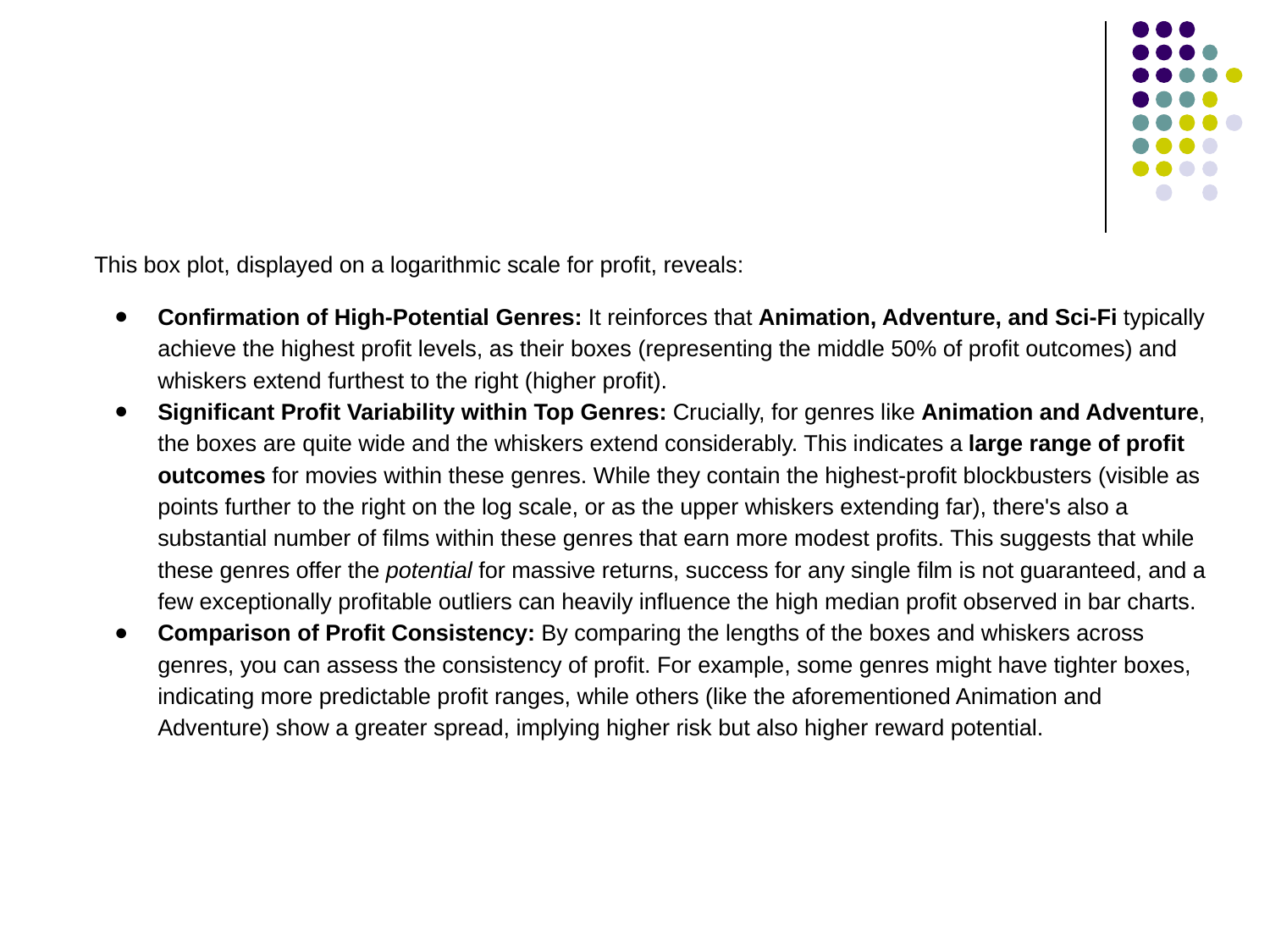

#
This box plot, displayed on a logarithmic scale for profit, reveals:
Confirmation of High-Potential Genres: It reinforces that Animation, Adventure, and Sci-Fi typically achieve the highest profit levels, as their boxes (representing the middle 50% of profit outcomes) and whiskers extend furthest to the right (higher profit).
Significant Profit Variability within Top Genres: Crucially, for genres like Animation and Adventure, the boxes are quite wide and the whiskers extend considerably. This indicates a large range of profit outcomes for movies within these genres. While they contain the highest-profit blockbusters (visible as points further to the right on the log scale, or as the upper whiskers extending far), there's also a substantial number of films within these genres that earn more modest profits. This suggests that while these genres offer the potential for massive returns, success for any single film is not guaranteed, and a few exceptionally profitable outliers can heavily influence the high median profit observed in bar charts.
Comparison of Profit Consistency: By comparing the lengths of the boxes and whiskers across genres, you can assess the consistency of profit. For example, some genres might have tighter boxes, indicating more predictable profit ranges, while others (like the aforementioned Animation and Adventure) show a greater spread, implying higher risk but also higher reward potential.